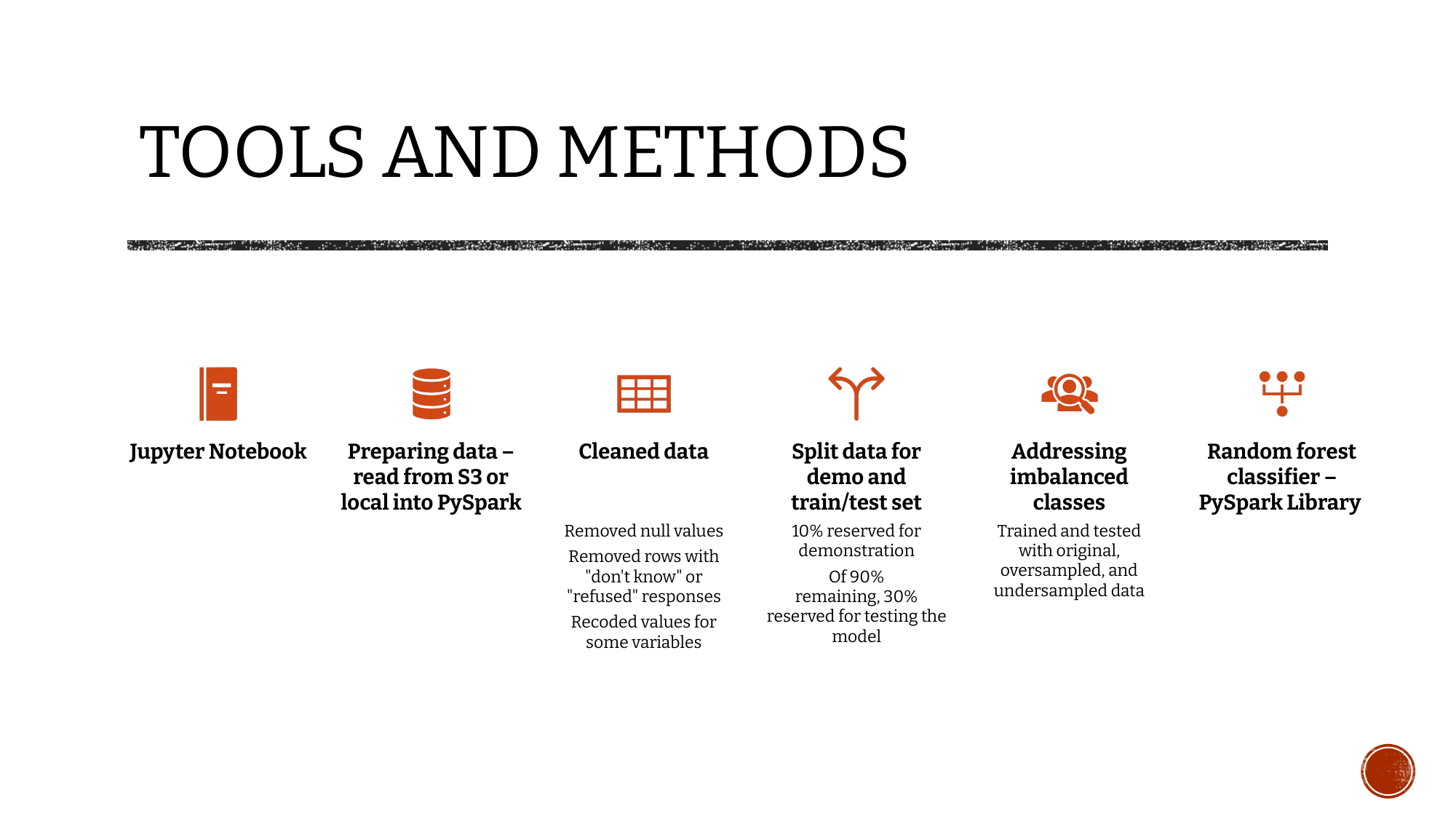

# TOOLS AND Methods

Jupyter Notebook
Preparing data – read from S3 or local into PySpark
Cleaned data
Removed null values
Removed rows with "don't know" or "refused" responses
Recoded values for some variables
Split data for demo and train/test set
10% reserved for demonstration
Of 90% remaining, 30% reserved for testing the model
Addressing imbalanced classes
Trained and tested with original, oversampled, and undersampled data
Random forest classifier – PySpark Library